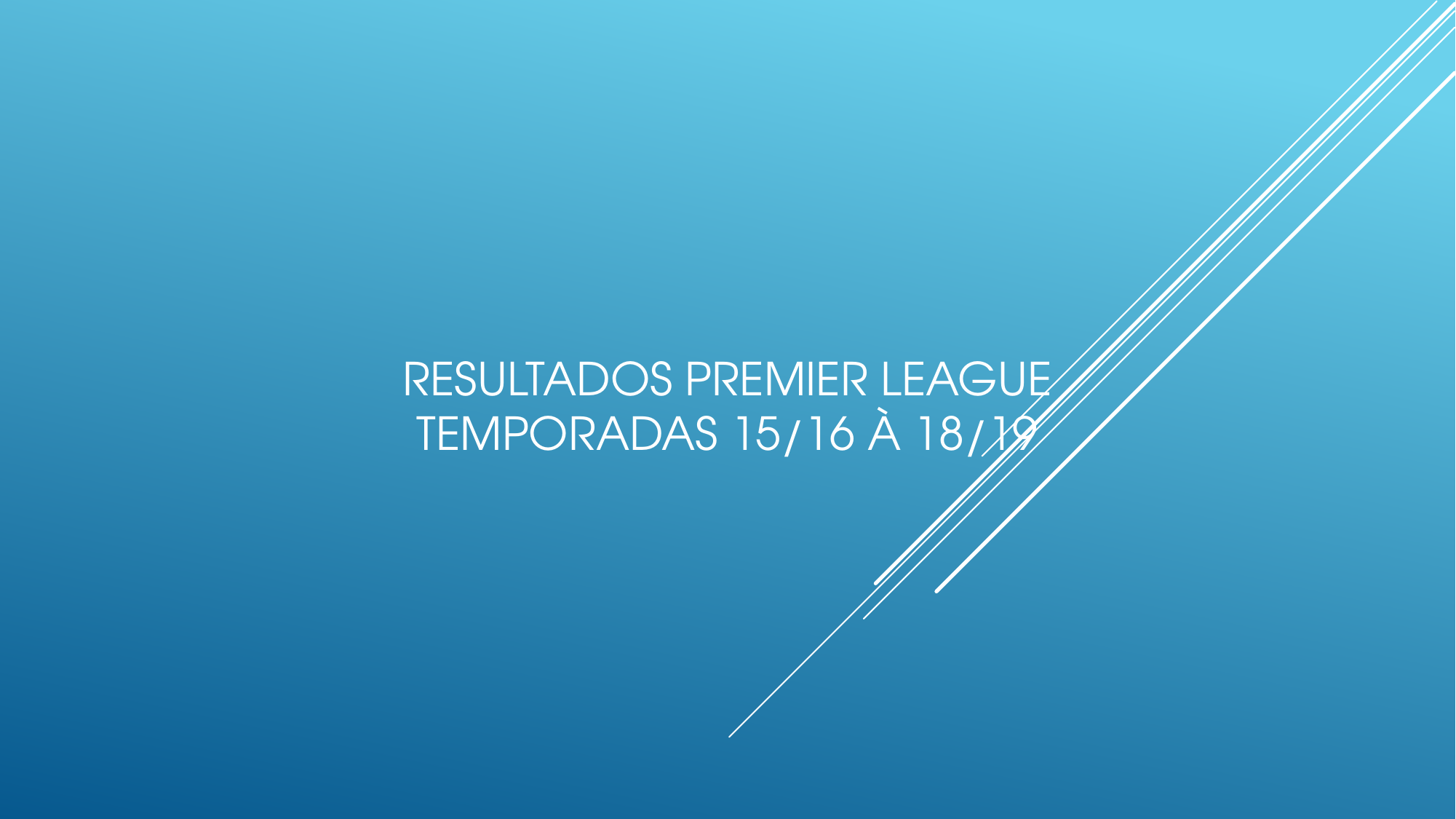

# Resultados PREMIER LEAGUE TEMPORADAS 15/16 À 18/19